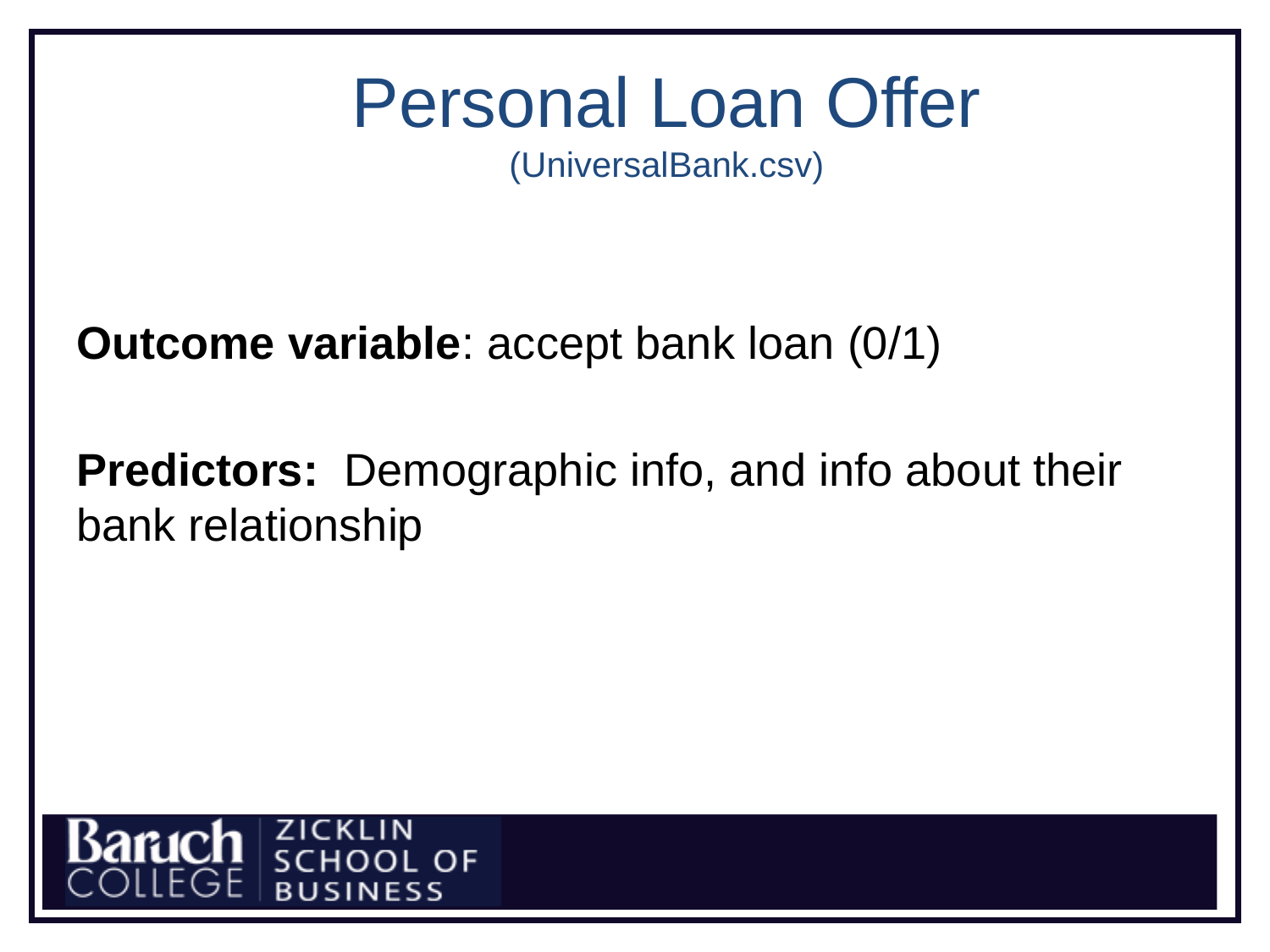

# Personal Loan Offer (UniversalBank.csv)
Outcome variable: accept bank loan (0/1)

Predictors:  Demographic info, and info about their bank relationship